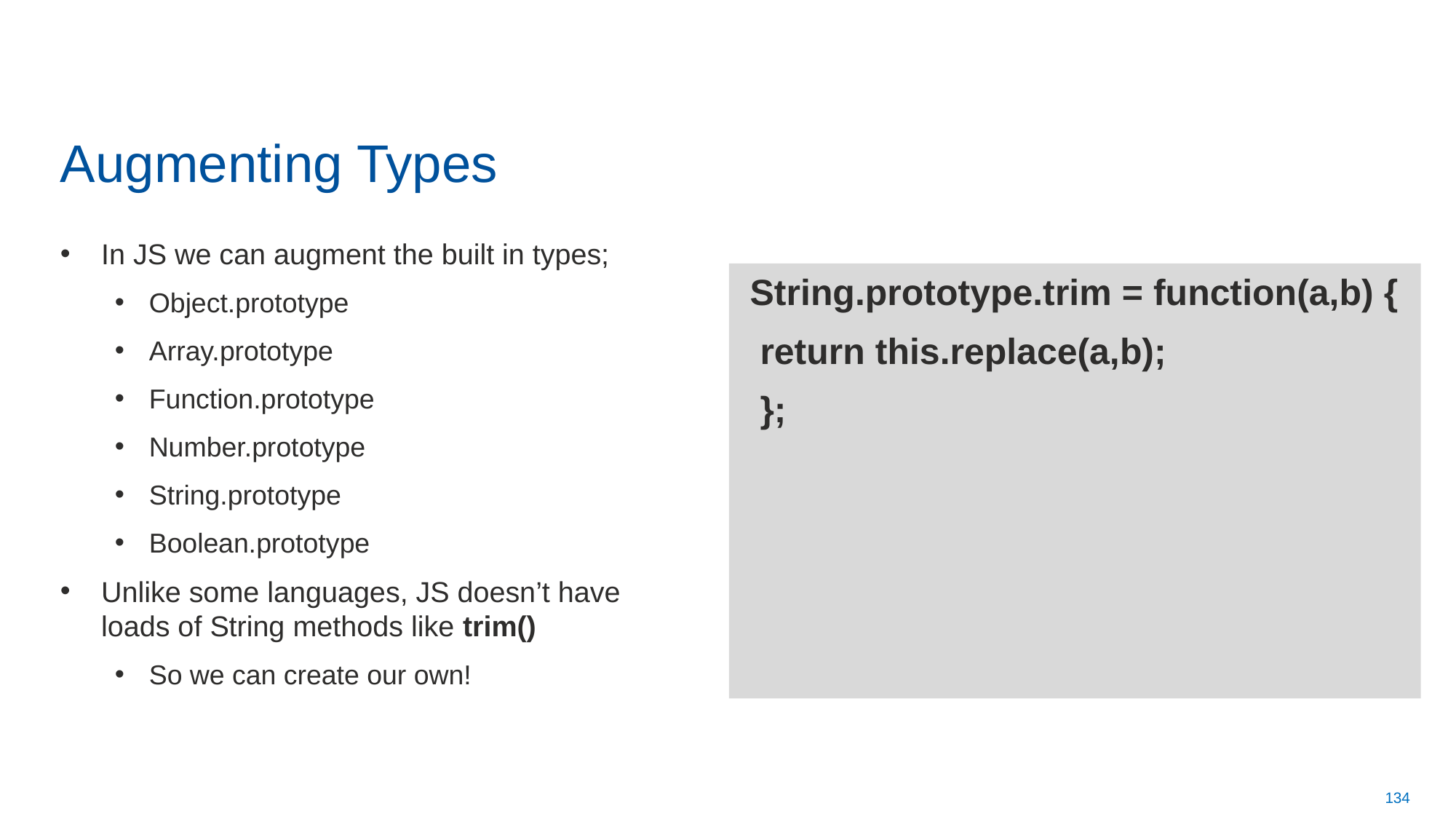

# Augmenting Types
In JS we can augment the built in types;
Object.prototype
Array.prototype
Function.prototype
Number.prototype
String.prototype
Boolean.prototype
Unlike some languages, JS doesn’t have loads of String methods like trim()
So we can create our own!
 String.prototype.trim = function(a,b) {
  return this.replace(a,b);
  };